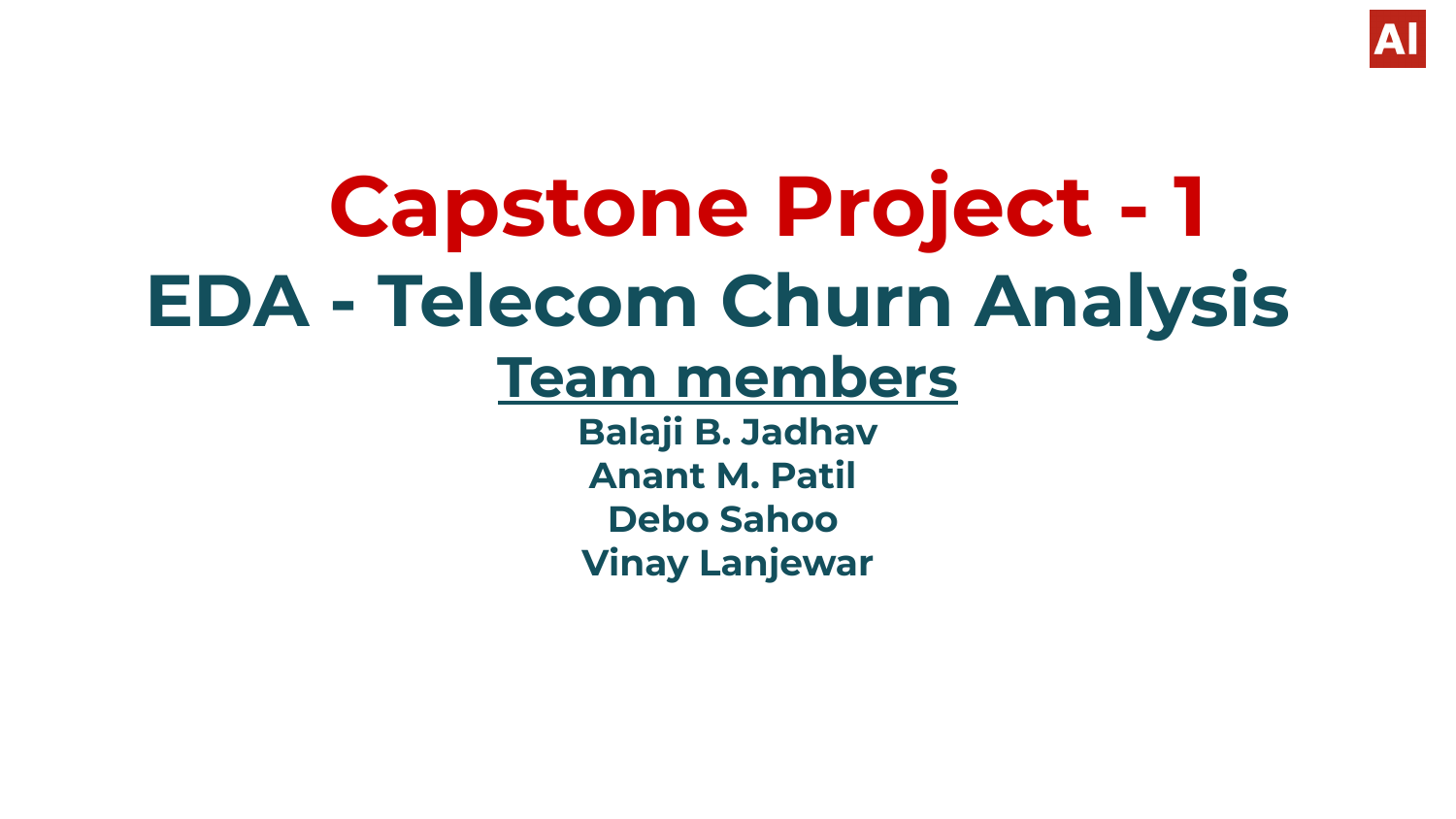

# Capstone Project - 1
EDA - Telecom Churn Analysis
Team members
Balaji B. Jadhav
Anant M. Patil
Debo Sahoo
Vinay Lanjewar